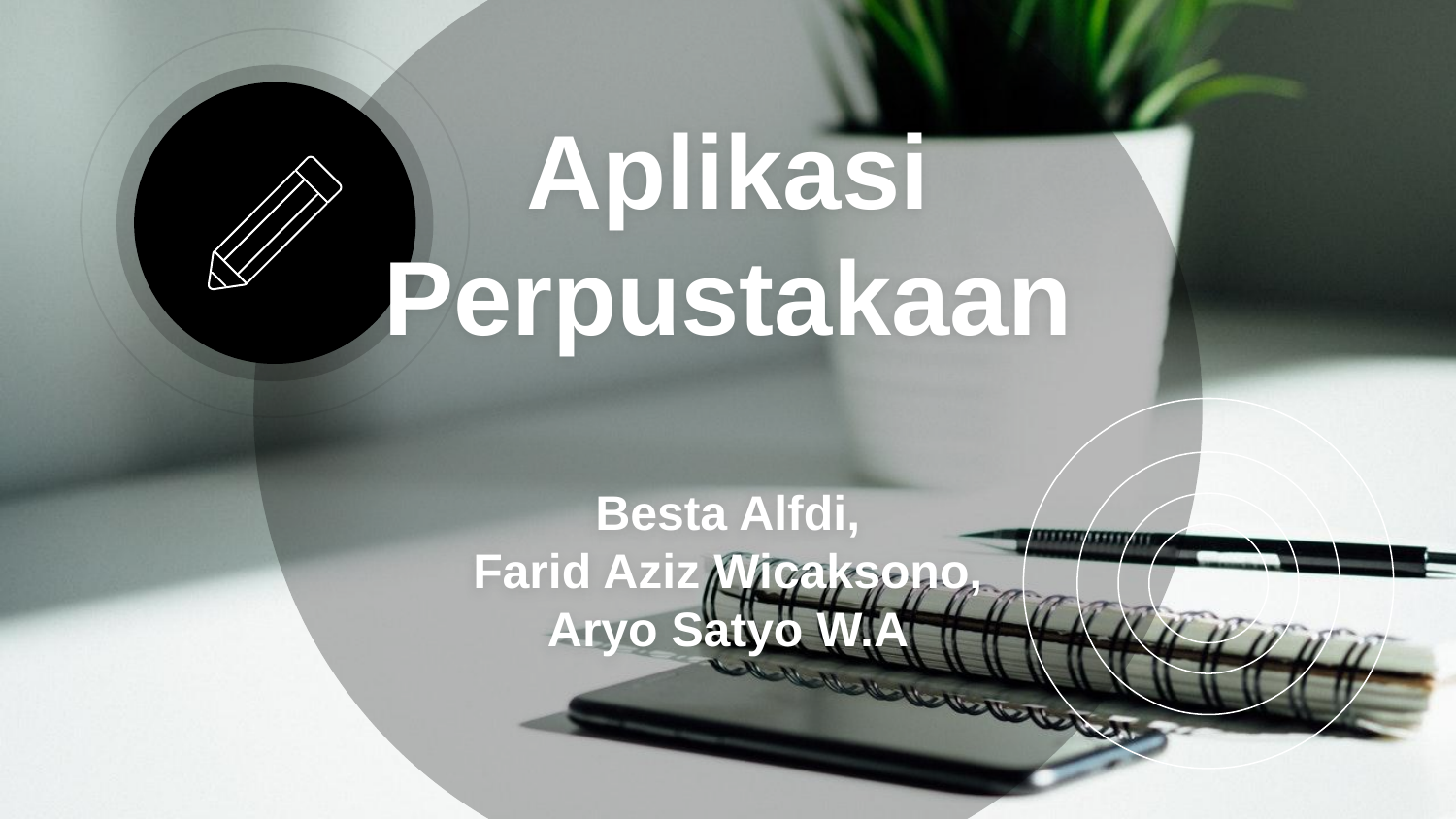

# Aplikasi Perpustakaan Besta Alfdi, Farid Aziz Wicaksono, Aryo Satyo W.A